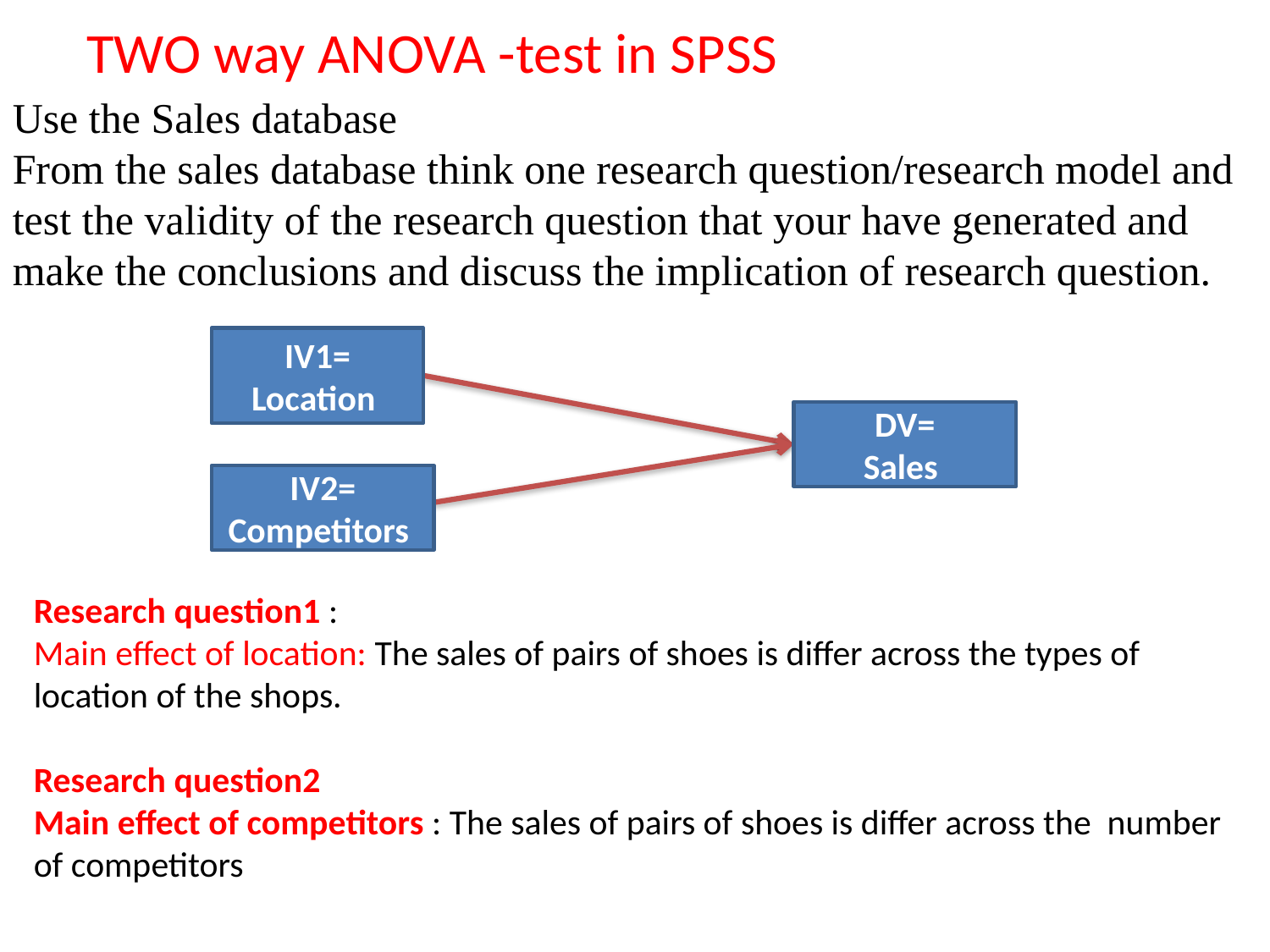

TWO way ANOVA -test in SPSS
Use the Sales database
From the sales database think one research question/research model and test the validity of the research question that your have generated and make the conclusions and discuss the implication of research question.

IV1=
Location
DV=
Sales
IV2=
Competitors
Research question1 :
Main effect of location: The sales of pairs of shoes is differ across the types of location of the shops.

Research question2
Main effect of competitors : The sales of pairs of shoes is differ across the  number of competitors